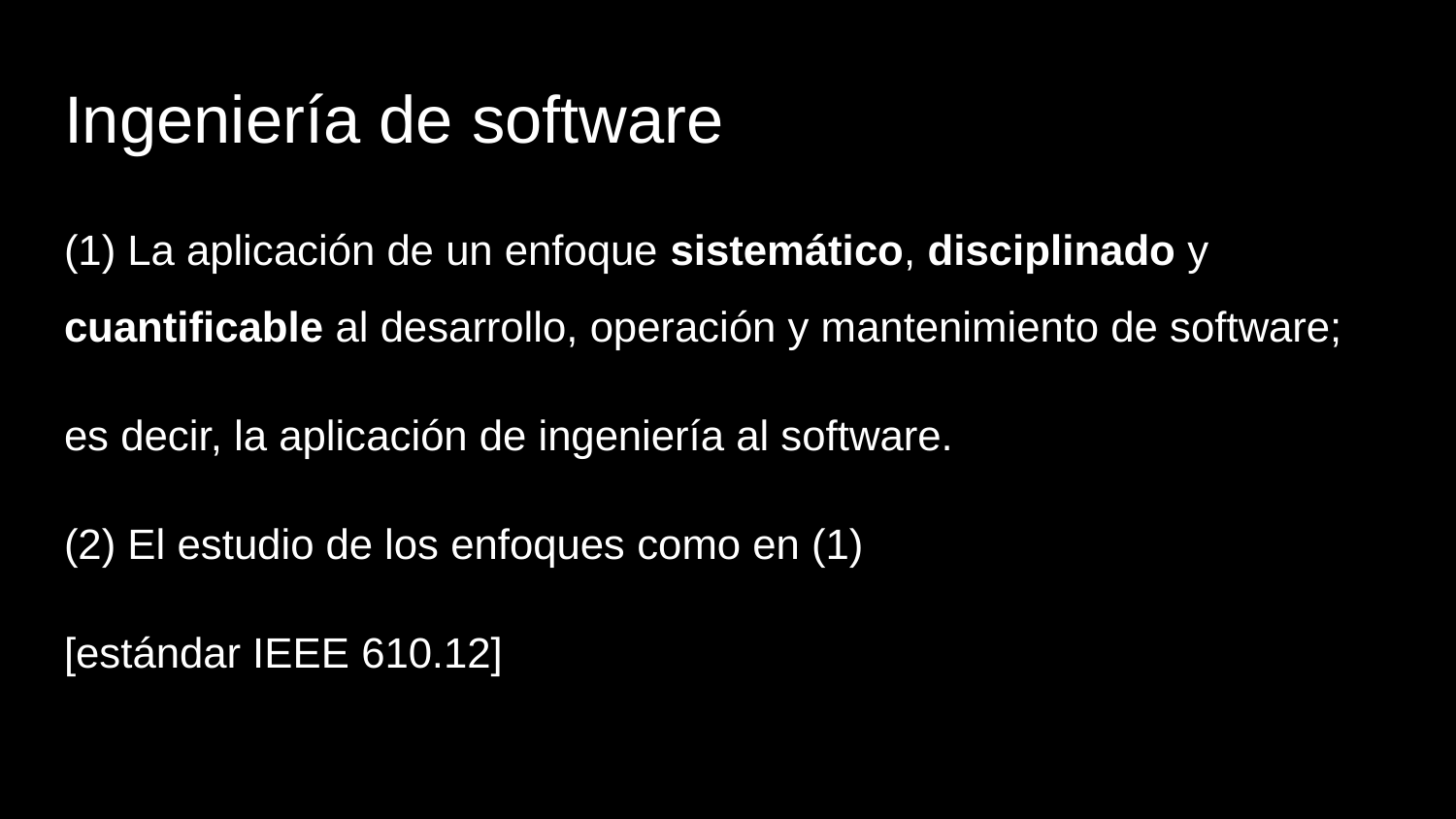

# Ingeniería de software
(1) La aplicación de un enfoque sistemático, disciplinado y cuantificable al desarrollo, operación y mantenimiento de software;
es decir, la aplicación de ingeniería al software.
(2) El estudio de los enfoques como en (1)
[estándar IEEE 610.12]